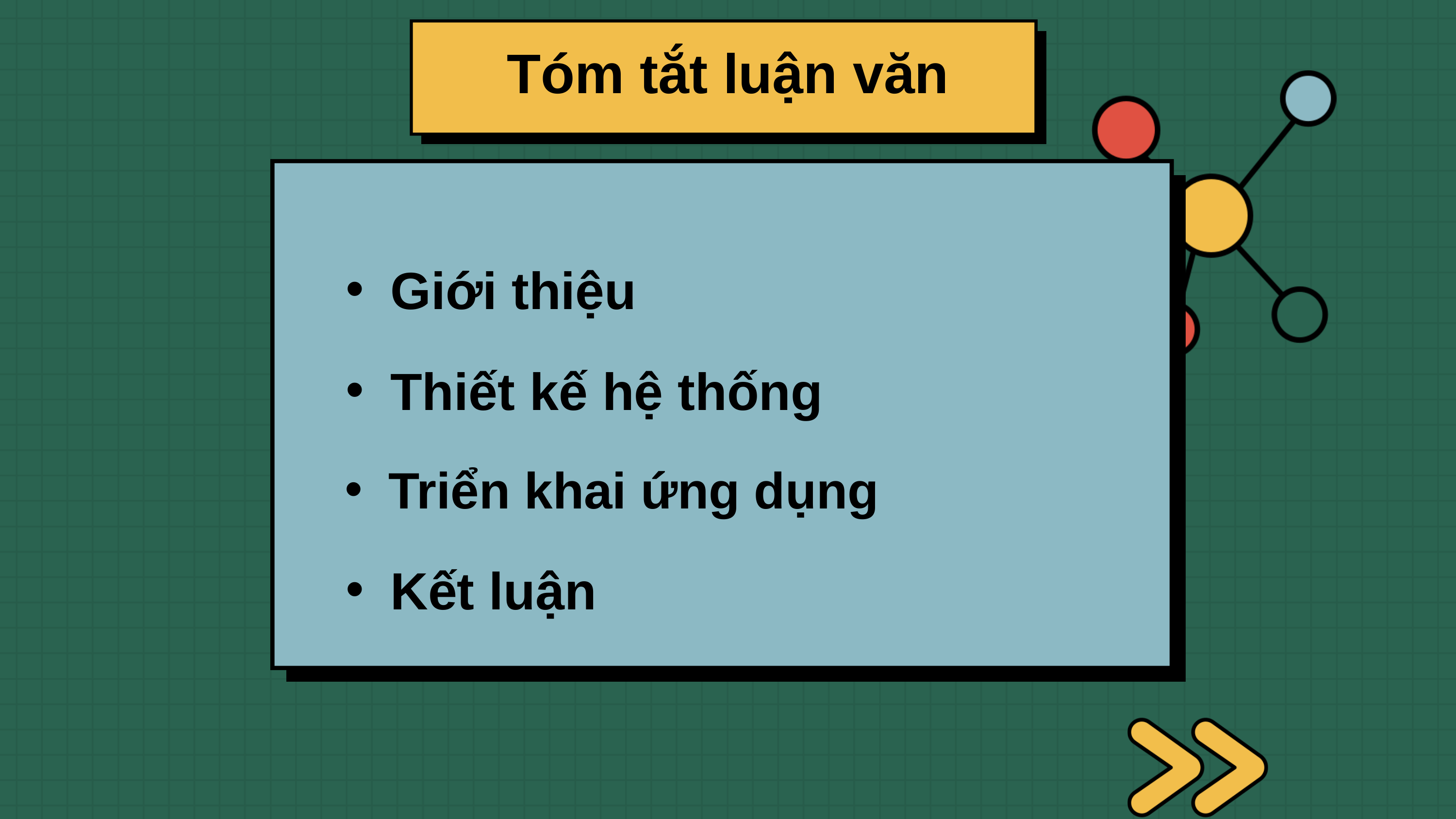

Tóm tắt luận văn

Giới thiệu
Thiết kế hệ thống
Triển khai ứng dụng
Kết luận